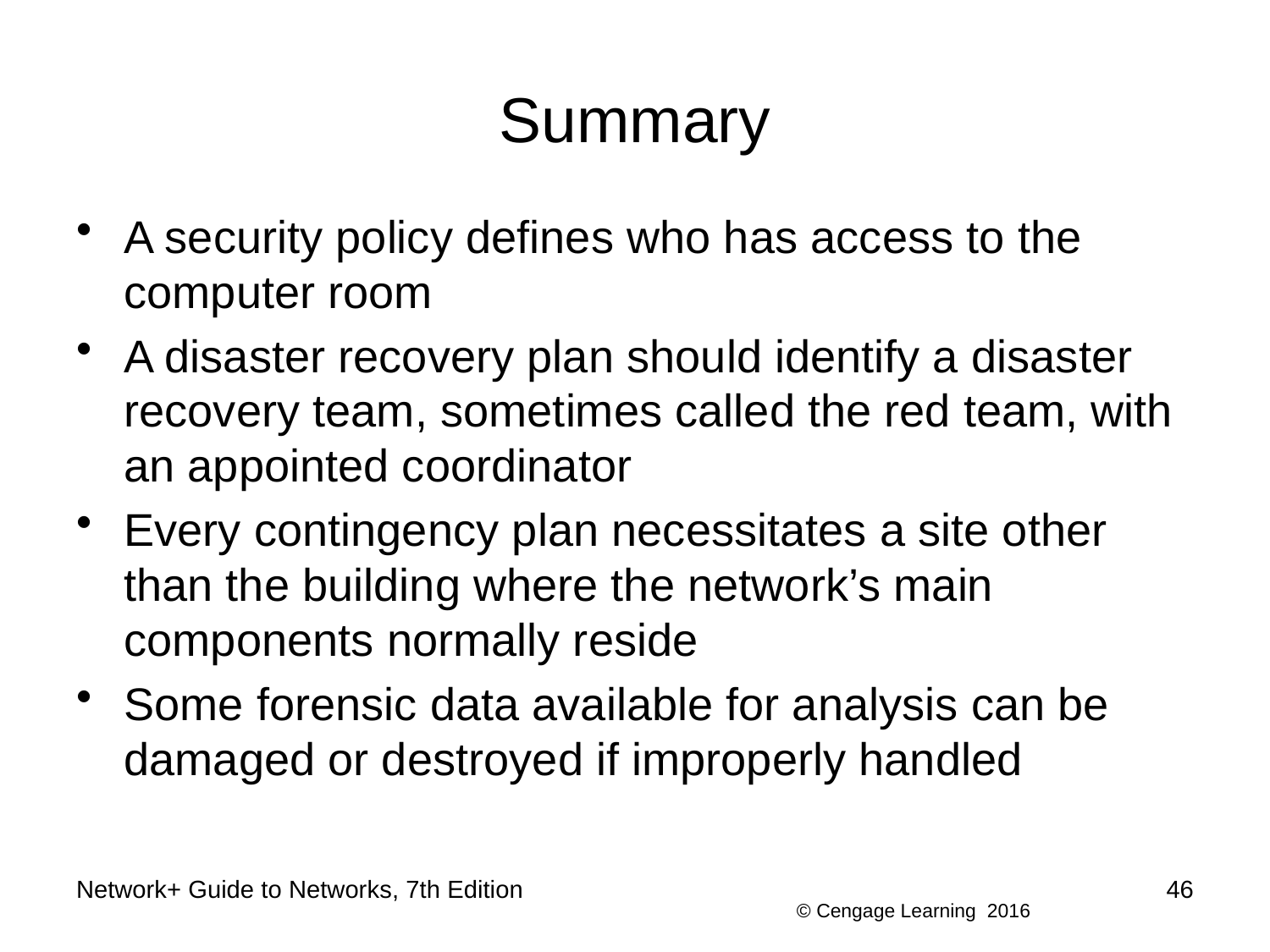

# Summary
A security policy defines who has access to the computer room
A disaster recovery plan should identify a disaster recovery team, sometimes called the red team, with an appointed coordinator
Every contingency plan necessitates a site other than the building where the network’s main components normally reside
Some forensic data available for analysis can be damaged or destroyed if improperly handled

Network+ Guide to Networks, 7th Edition
46